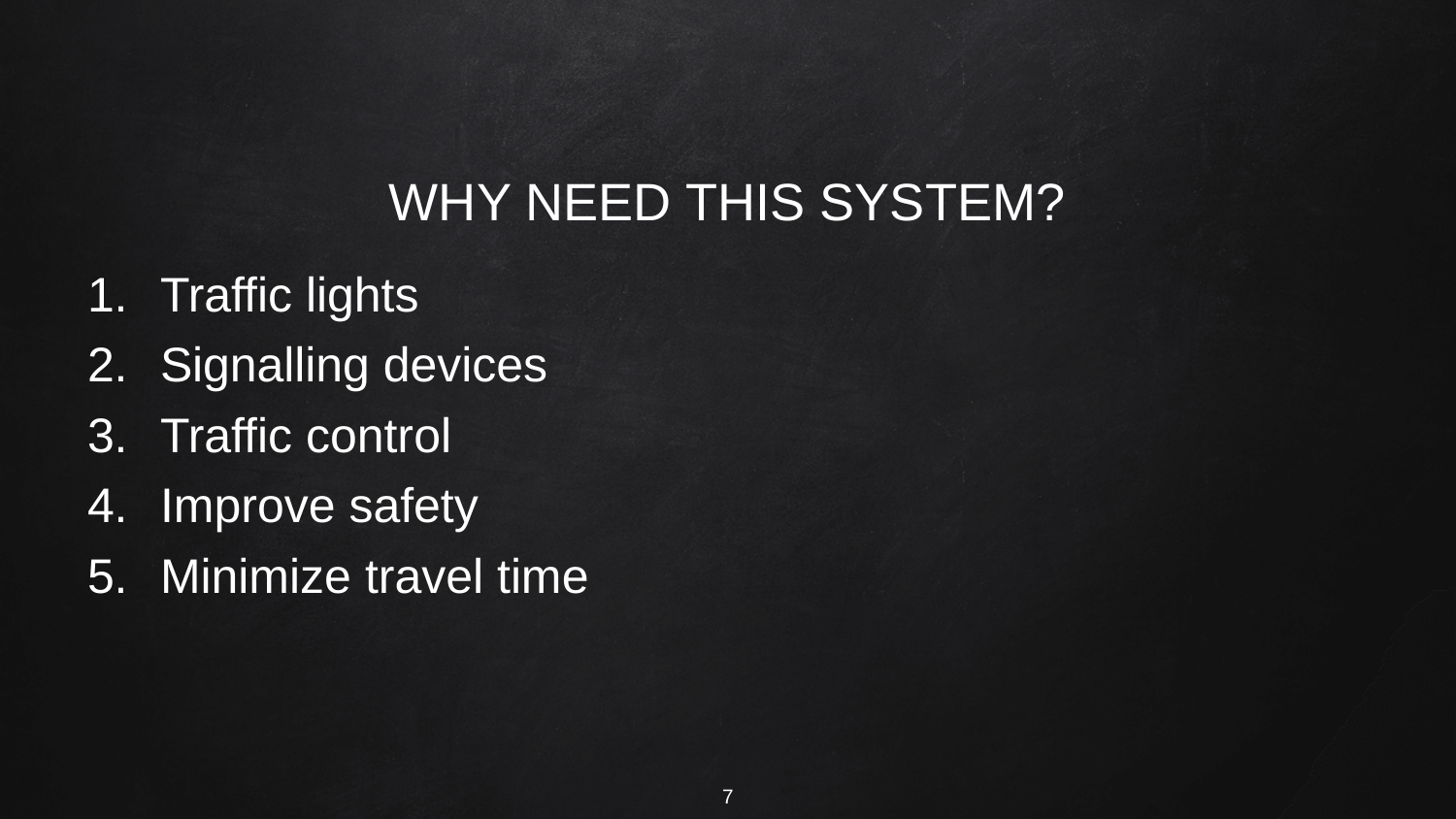

# WHY NEED THIS SYSTEM?
Traffic lights
Signalling devices
Traffic control
Improve safety
Minimize travel time

7